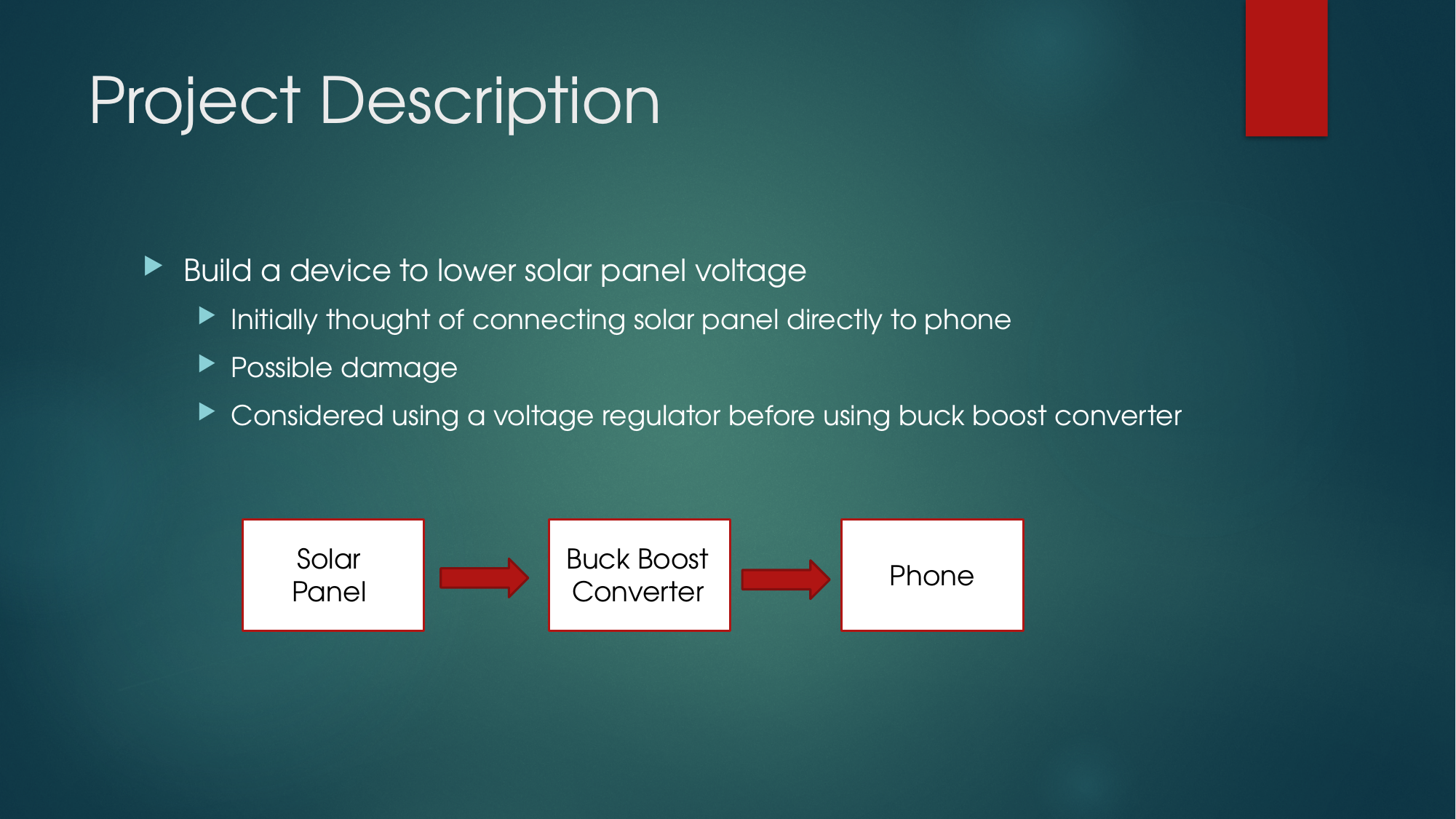

# Project Description
Build a device to lower solar panel voltage
Initially thought of connecting solar panel directly to phone
Possible damage
Considered using a voltage regulator before using buck boost converter

Solar Panel
Buck Boost Converter
Phone